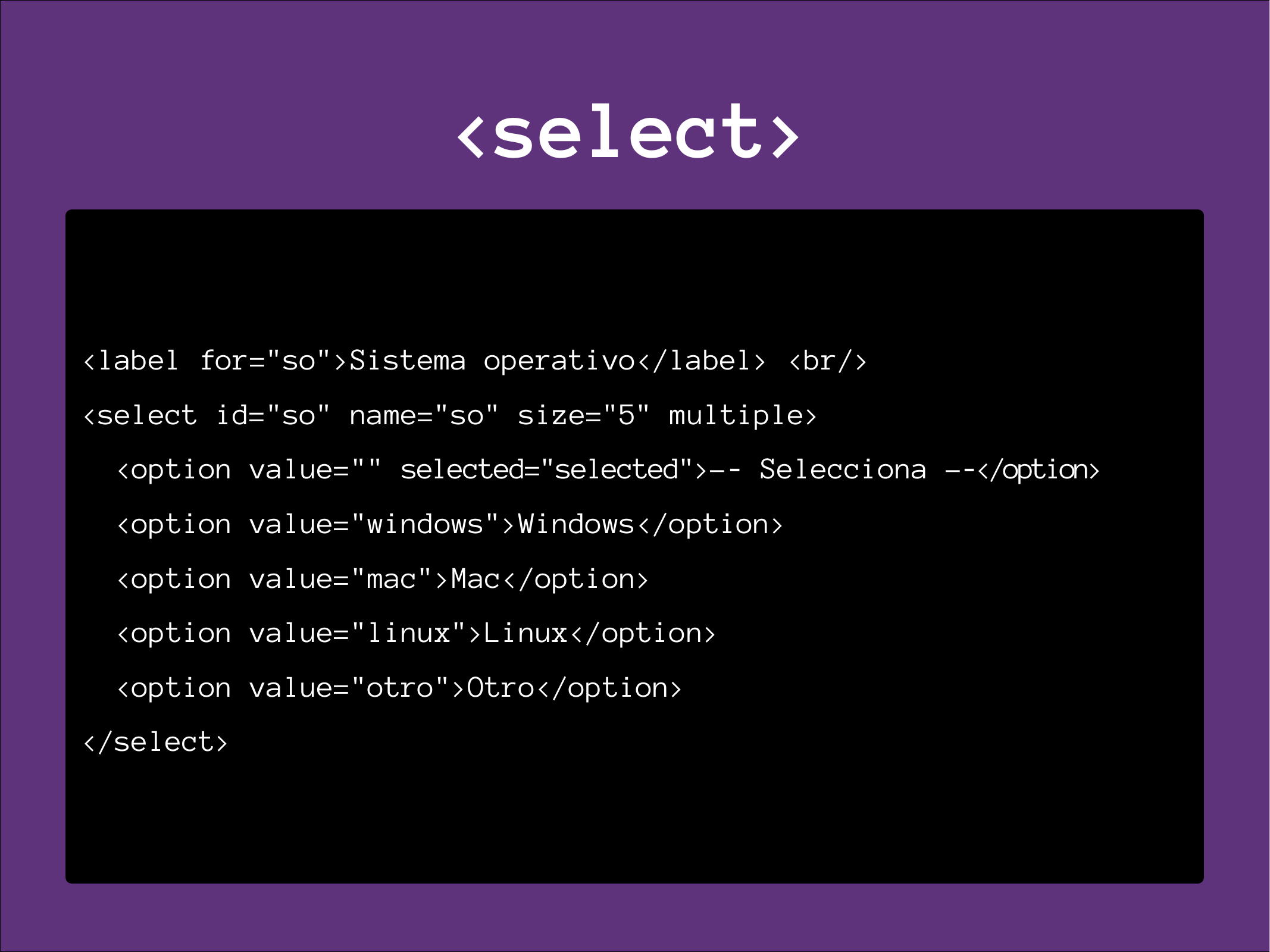

# <select>

<label for="so">Sistema operativo</label> <br/>
<select id="so" name="so" size="5" multiple>
<option value="" selected="selected">-­‐ Selecciona -­‐</option>
<option value="windows">Windows</option>
<option value="mac">Mac</option>
<option value="linux">Linux</option>
<option value="otro">Otro</option>
</select>